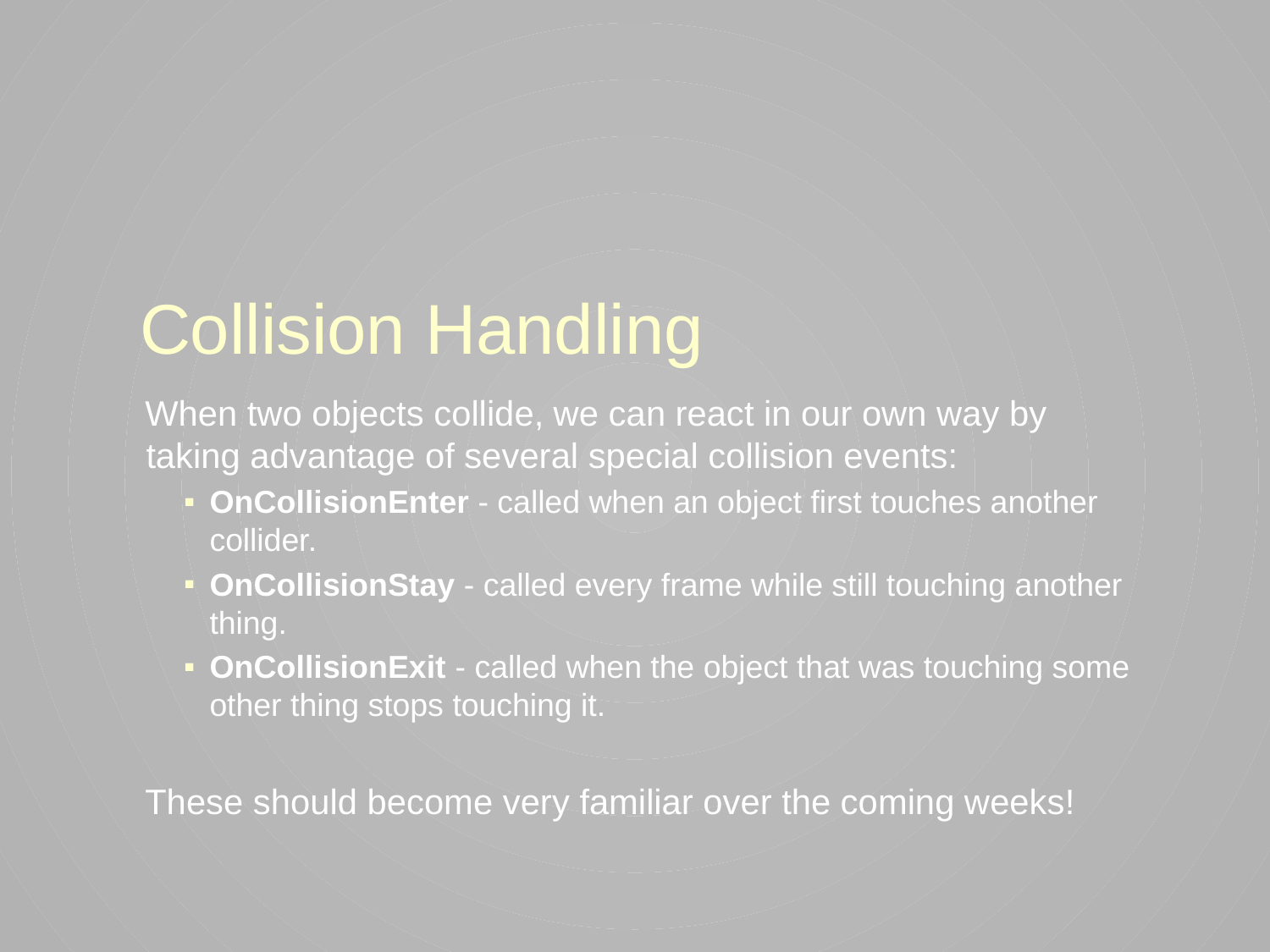

# Collision Handling
When two objects collide, we can react in our own way by taking advantage of several special collision events:
OnCollisionEnter - called when an object first touches another collider.
OnCollisionStay - called every frame while still touching another thing.
OnCollisionExit - called when the object that was touching some other thing stops touching it.

These should become very familiar over the coming weeks!